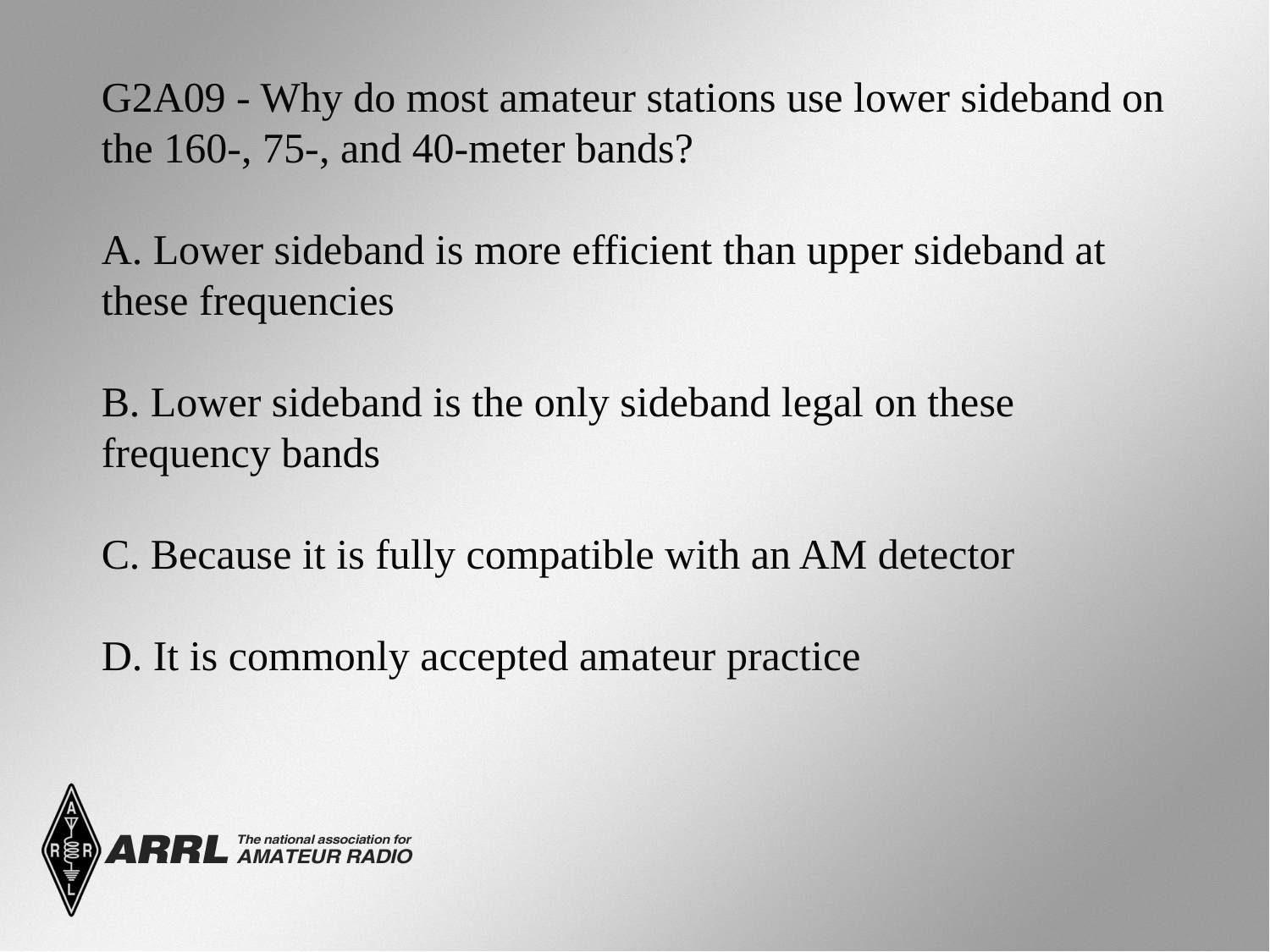

G2A09 - Why do most amateur stations use lower sideband on the 160-, 75-, and 40-meter bands?

A. Lower sideband is more efficient than upper sideband at these frequencies

B. Lower sideband is the only sideband legal on these frequency bands

C. Because it is fully compatible with an AM detector

D. It is commonly accepted amateur practice